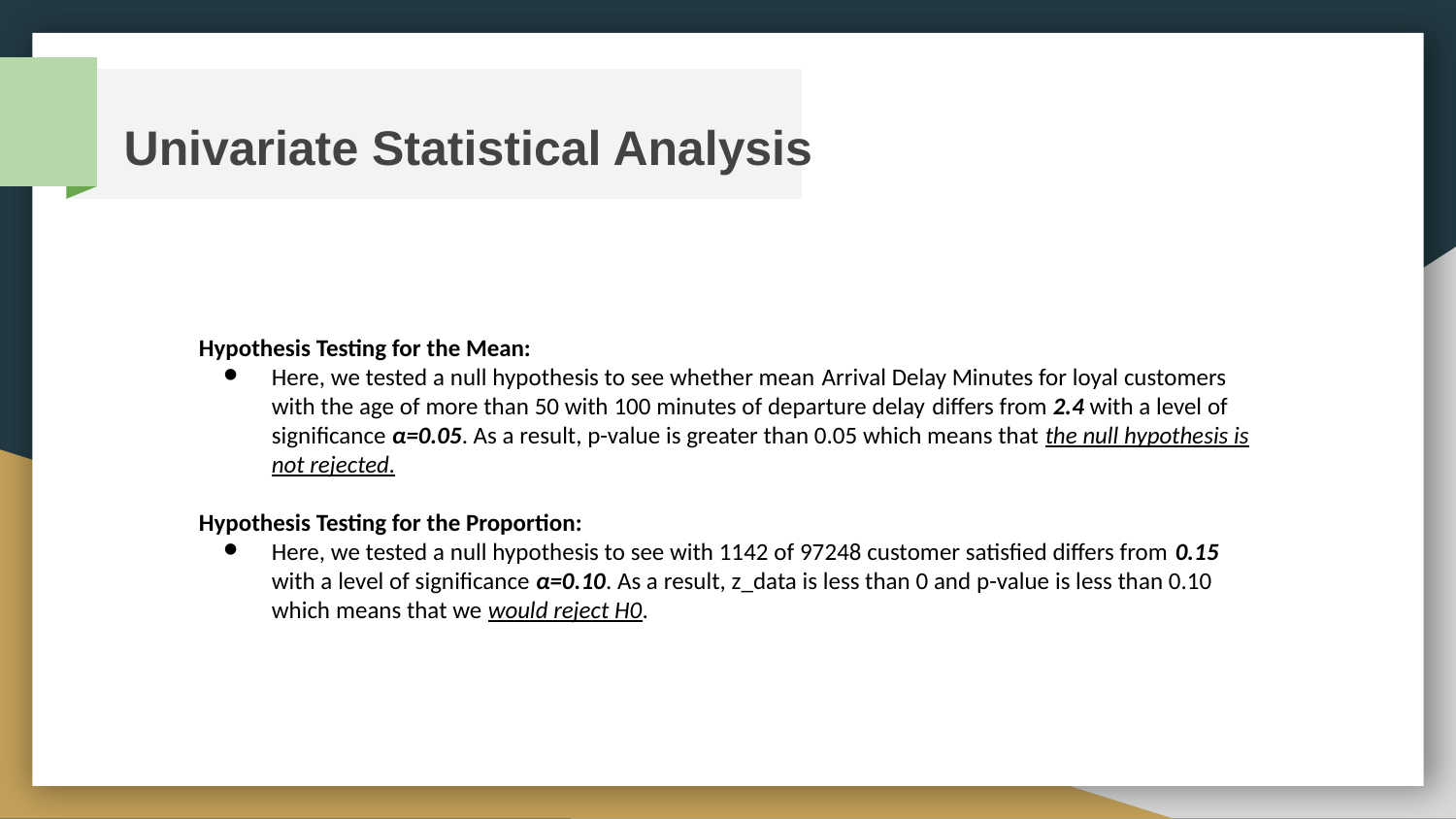

Univariate Statistical Analysis

Hypothesis Testing for the Mean:
Here, we tested a null hypothesis to see whether mean Arrival Delay Minutes for loyal customers with the age of more than 50 with 100 minutes of departure delay differs from 2.4 with a level of significance α=0.05. As a result, p-value is greater than 0.05 which means that the null hypothesis is not rejected.

Hypothesis Testing for the Proportion:
Here, we tested a null hypothesis to see with 1142 of 97248 customer satisfied differs from 0.15 with a level of significance α=0.10. As a result, z_data is less than 0 and p-value is less than 0.10 which means that we would reject H0.